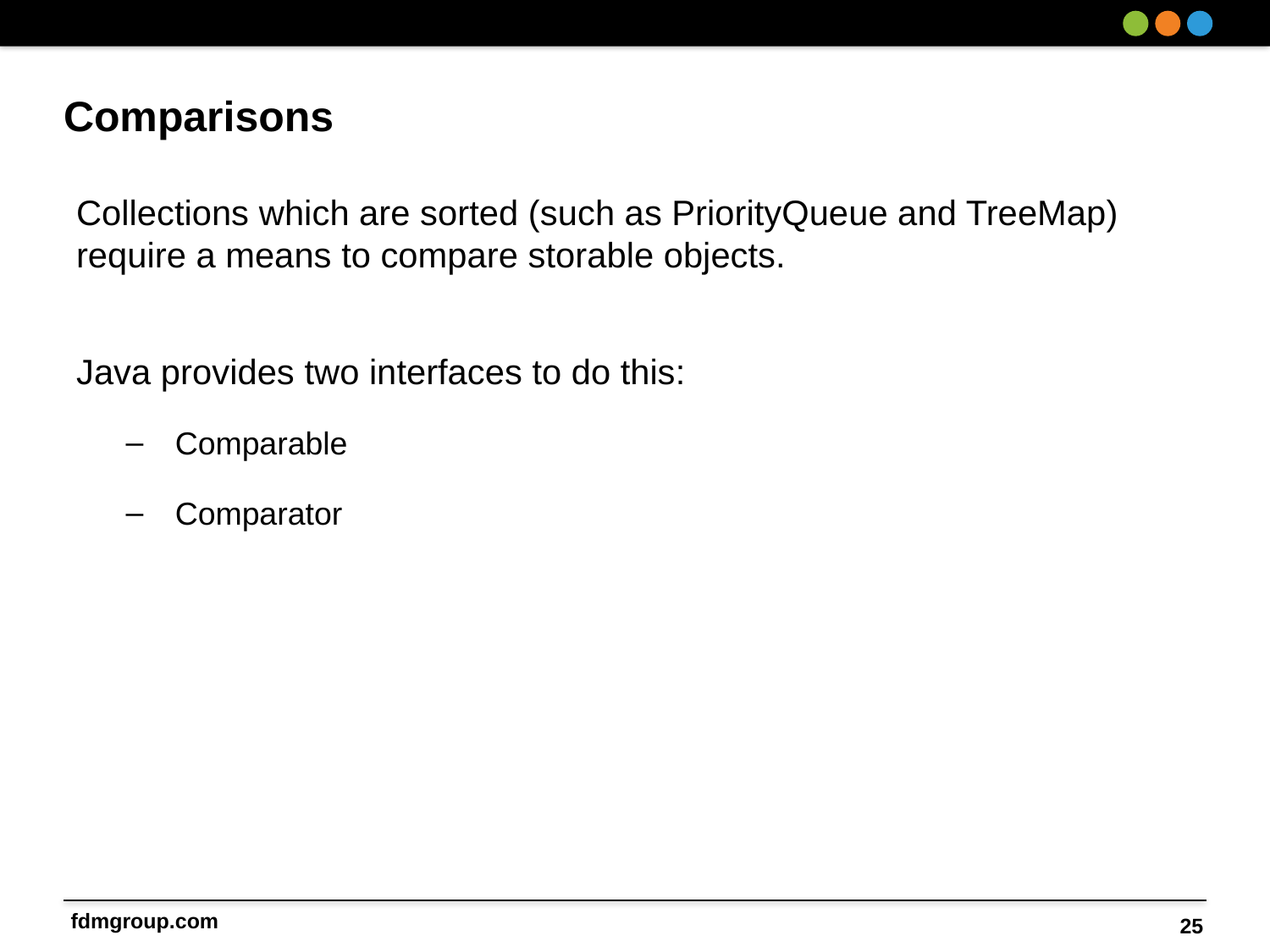

# Comparisons
Collections which are sorted (such as PriorityQueue and TreeMap) require a means to compare storable objects.
Java provides two interfaces to do this:
Comparable
Comparator
25